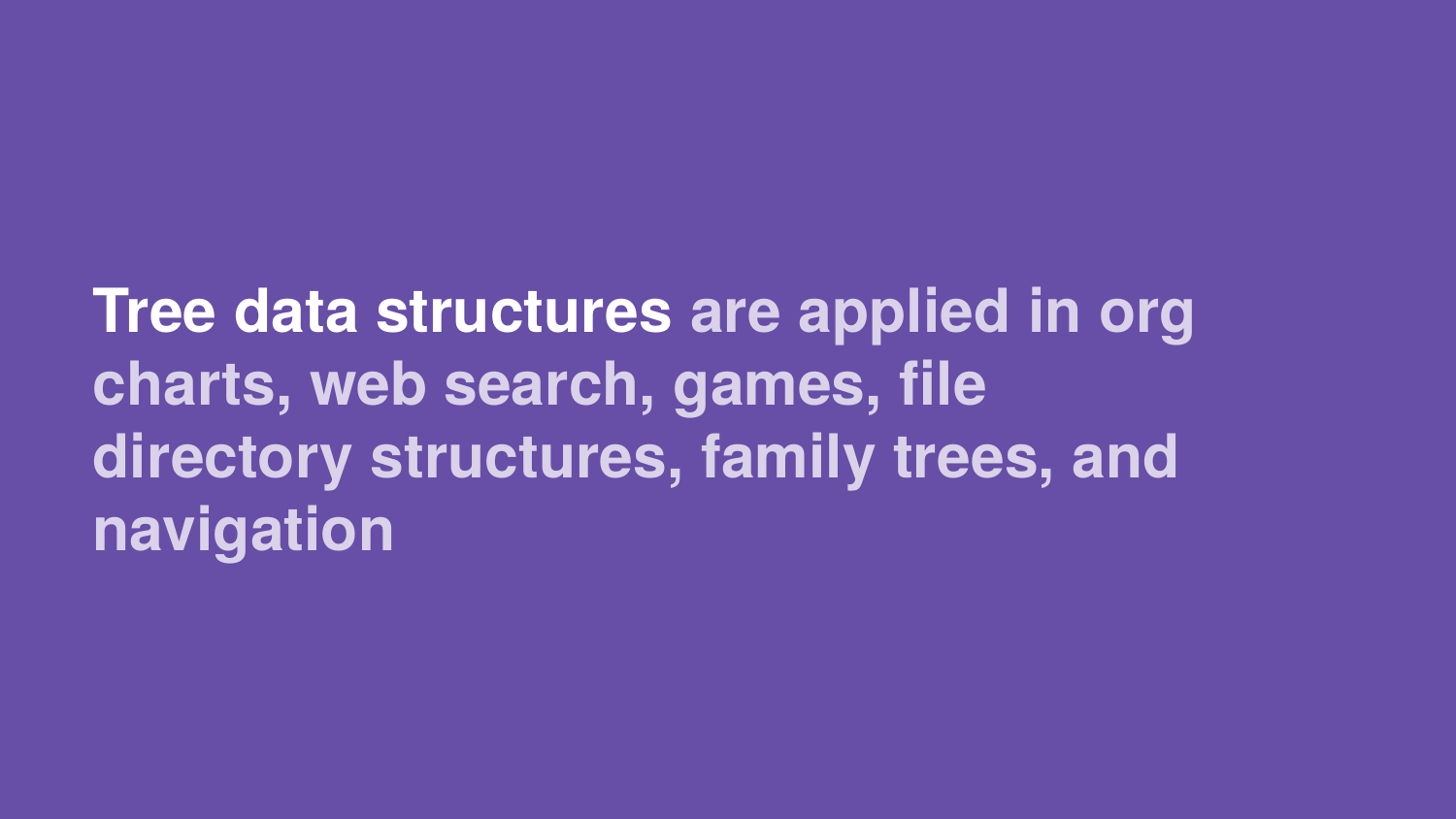

Tree data structures are applied in org charts, web search, games, file directory structures, family trees, and navigation